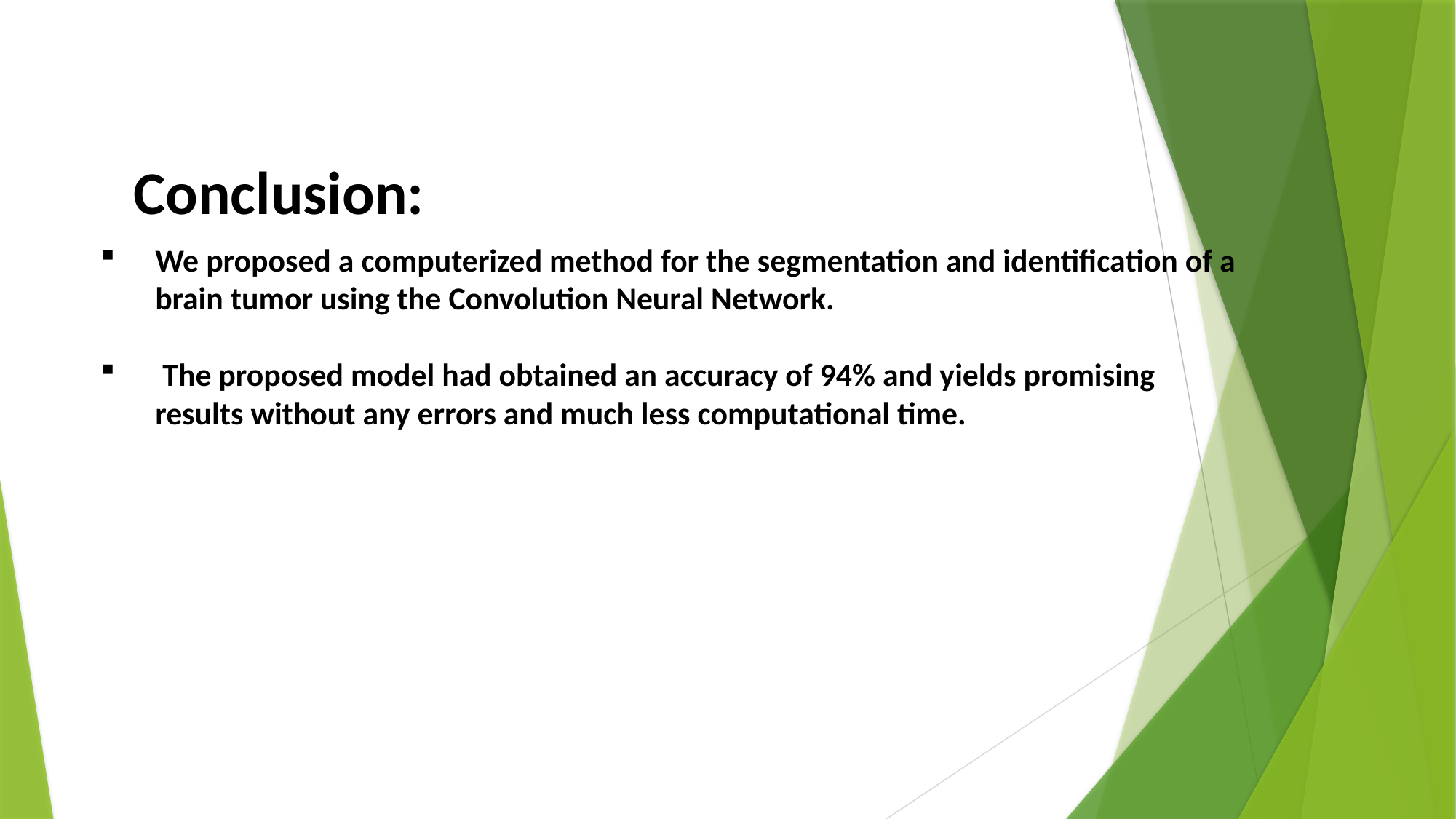

Conclusion:

We proposed a computerized method for the segmentation and identification of a brain tumor using the Convolution Neural Network.

 The proposed model had obtained an accuracy of 94% and yields promising results without any errors and much less computational time.